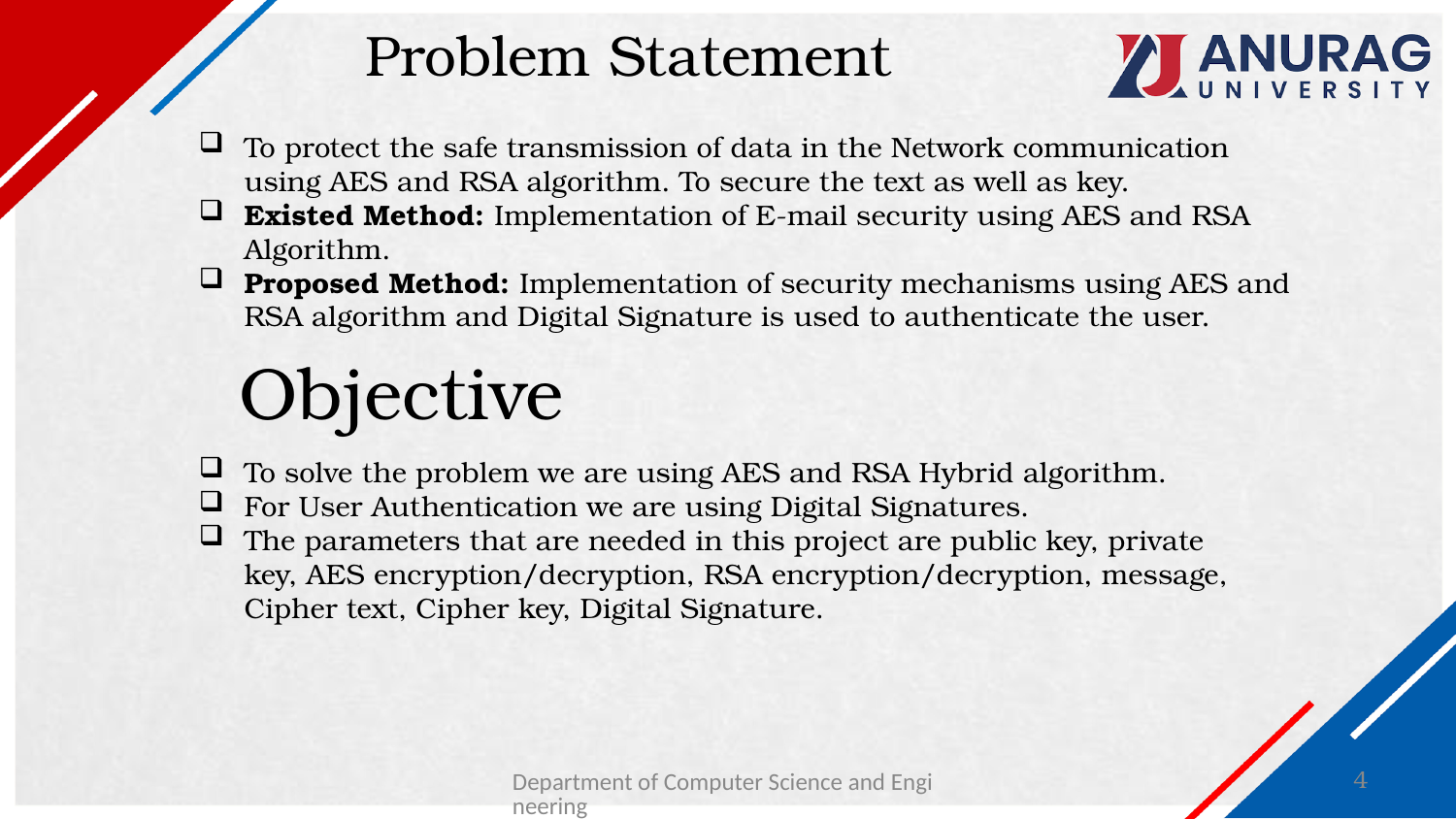

# Problem Statement

To protect the safe transmission of data in the Network communication using AES and RSA algorithm. To secure the text as well as key.
Existed Method: Implementation of E-mail security using AES and RSA Algorithm.
Proposed Method: Implementation of security mechanisms using AES and RSA algorithm and Digital Signature is used to authenticate the user.

Objective
To solve the problem we are using AES and RSA Hybrid algorithm.
For User Authentication we are using Digital Signatures.
The parameters that are needed in this project are public key, private key, AES encryption/decryption, RSA encryption/decryption, message, Cipher text, Cipher key, Digital Signature.

Department of Computer Science and Engineering
4